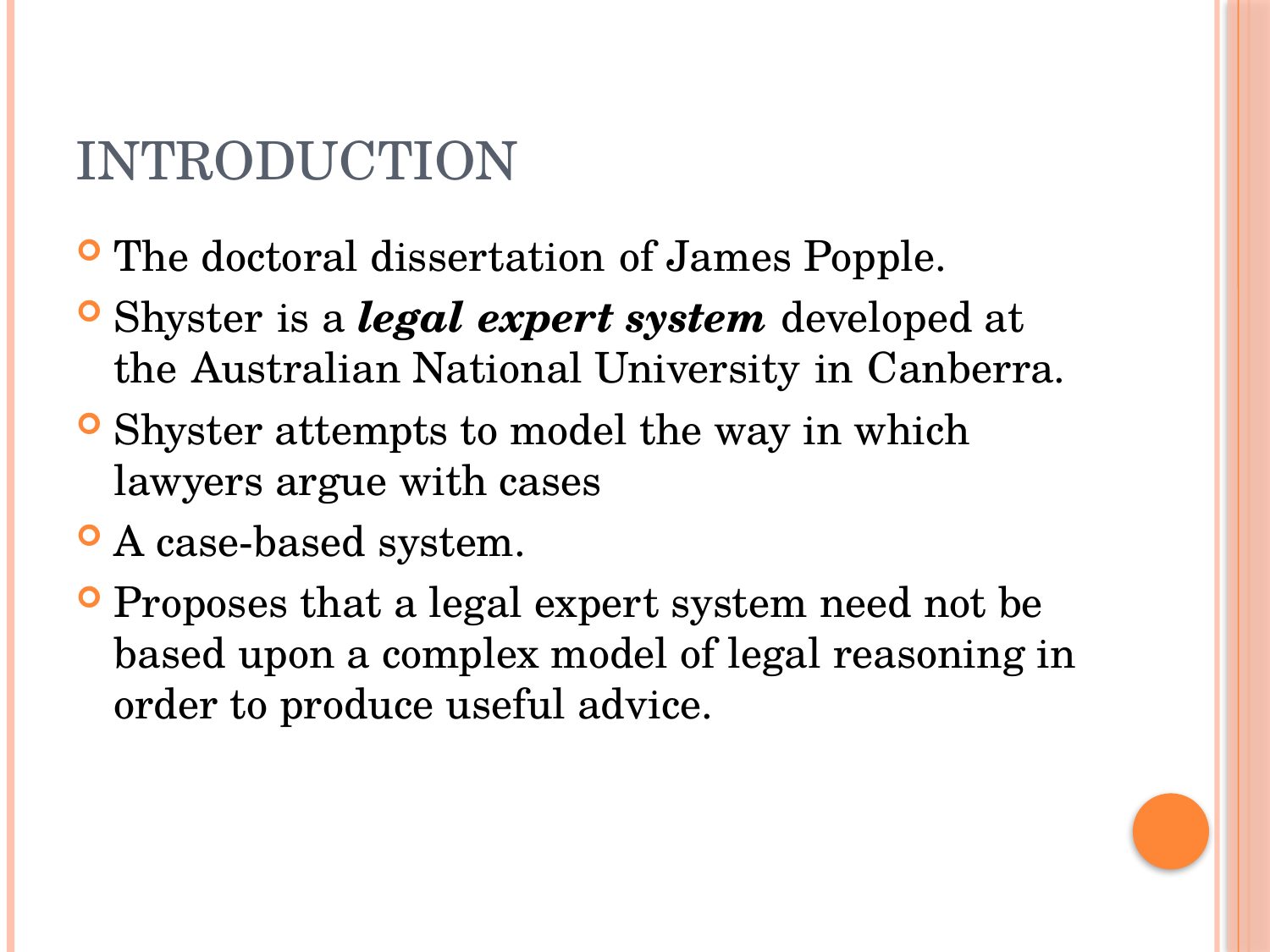

# Introduction
The doctoral dissertation of James Popple.
Shyster is a legal expert system developed at the Australian National University in Canberra.
Shyster attempts to model the way in which lawyers argue with cases
A case-based system.
Proposes that a legal expert system need not be based upon a complex model of legal reasoning in order to produce useful advice.